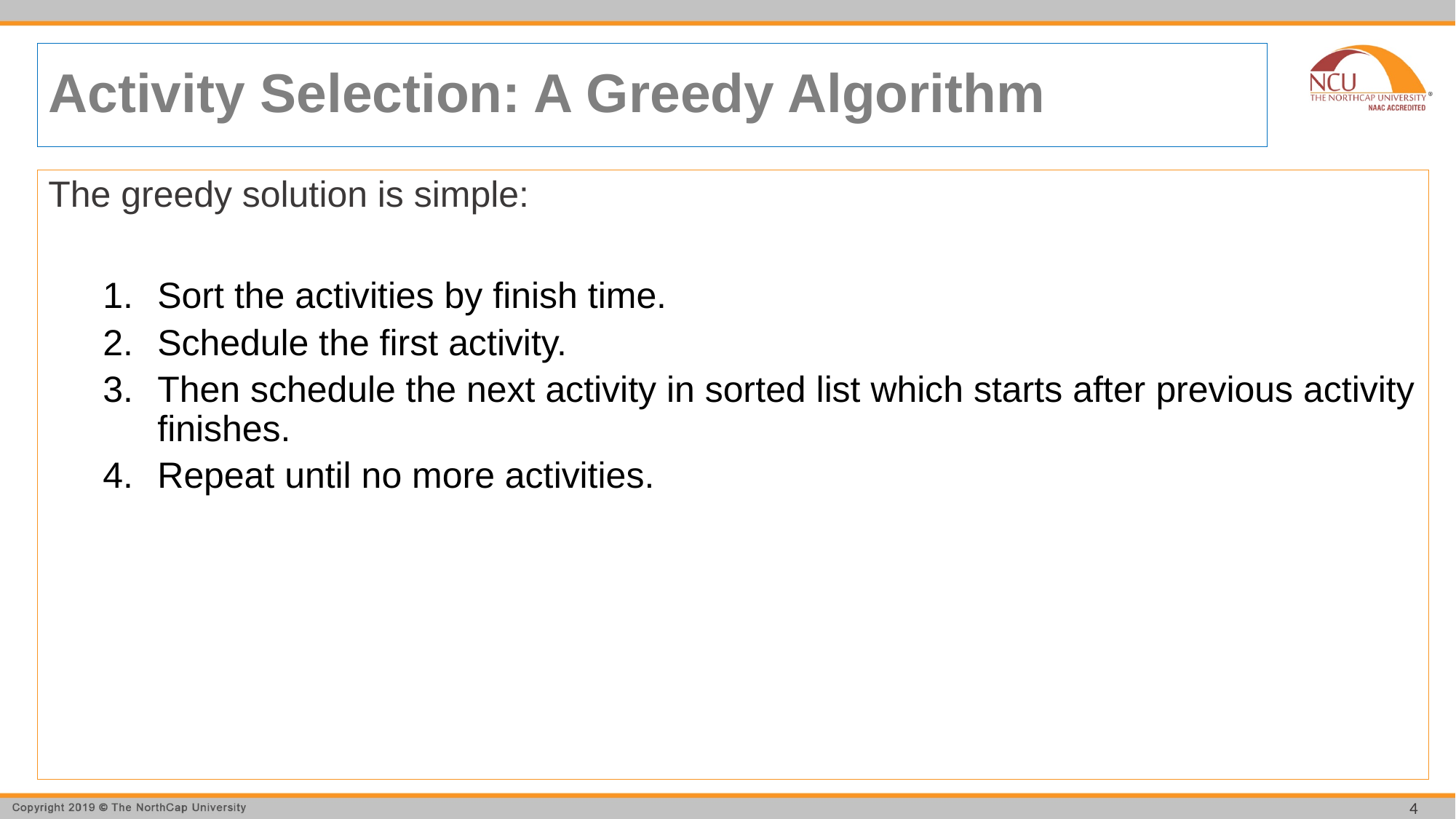

# Activity Selection: A Greedy Algorithm
The greedy solution is simple:

Sort the activities by finish time.
Schedule the first activity.
Then schedule the next activity in sorted list which starts after previous activity finishes.
Repeat until no more activities.

4